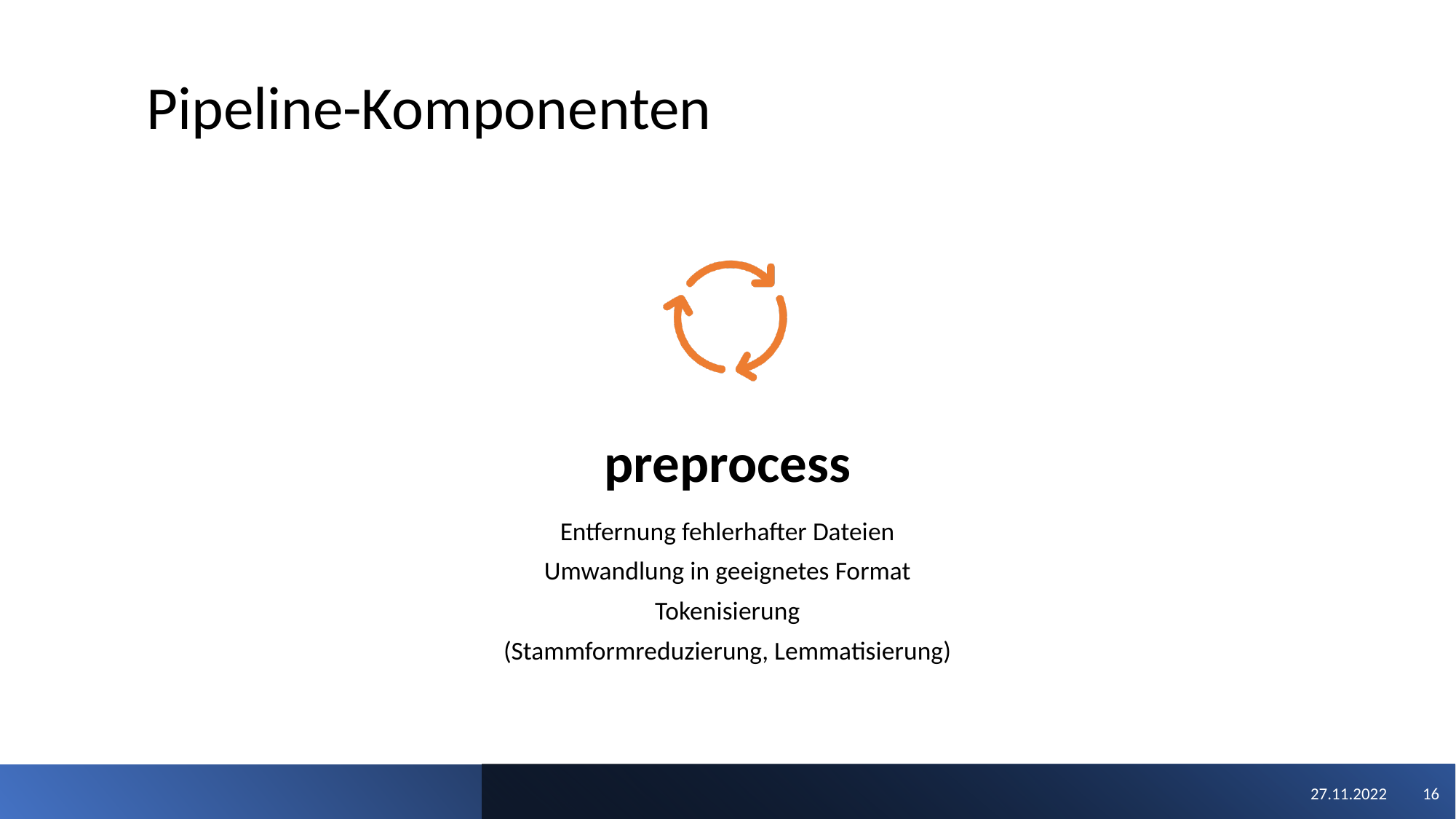

# Pipeline-Komponenten
preprocess
Entfernung fehlerhafter Dateien
Umwandlung in geeignetes Format
Tokenisierung
(Stammformreduzierung, Lemmatisierung)

27.11.2022
16